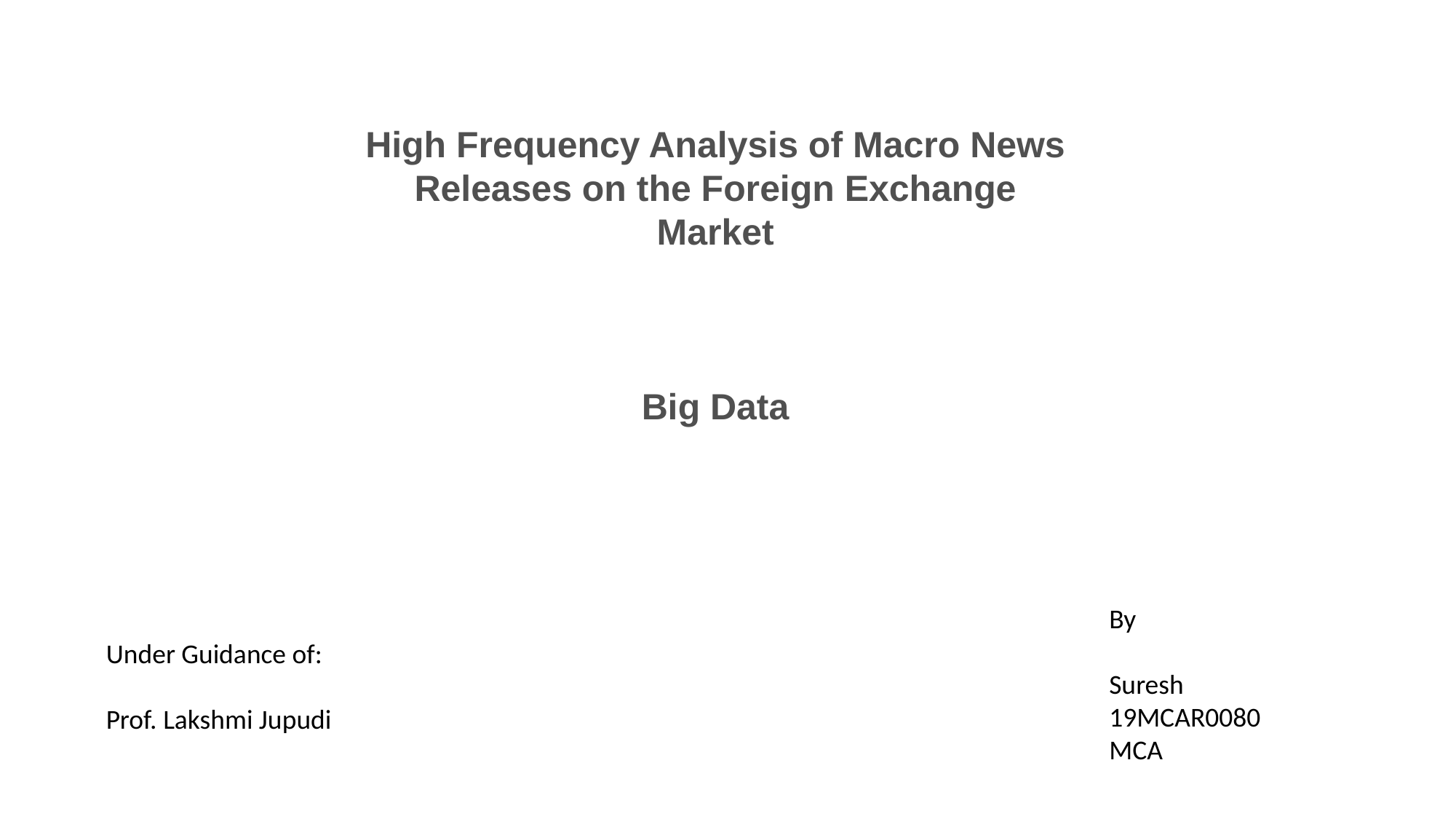

High Frequency Analysis of Macro News Releases on the Foreign Exchange Market

Big Data
By

Suresh
19MCAR0080
MCA
Under Guidance of:

Prof. Lakshmi Jupudi